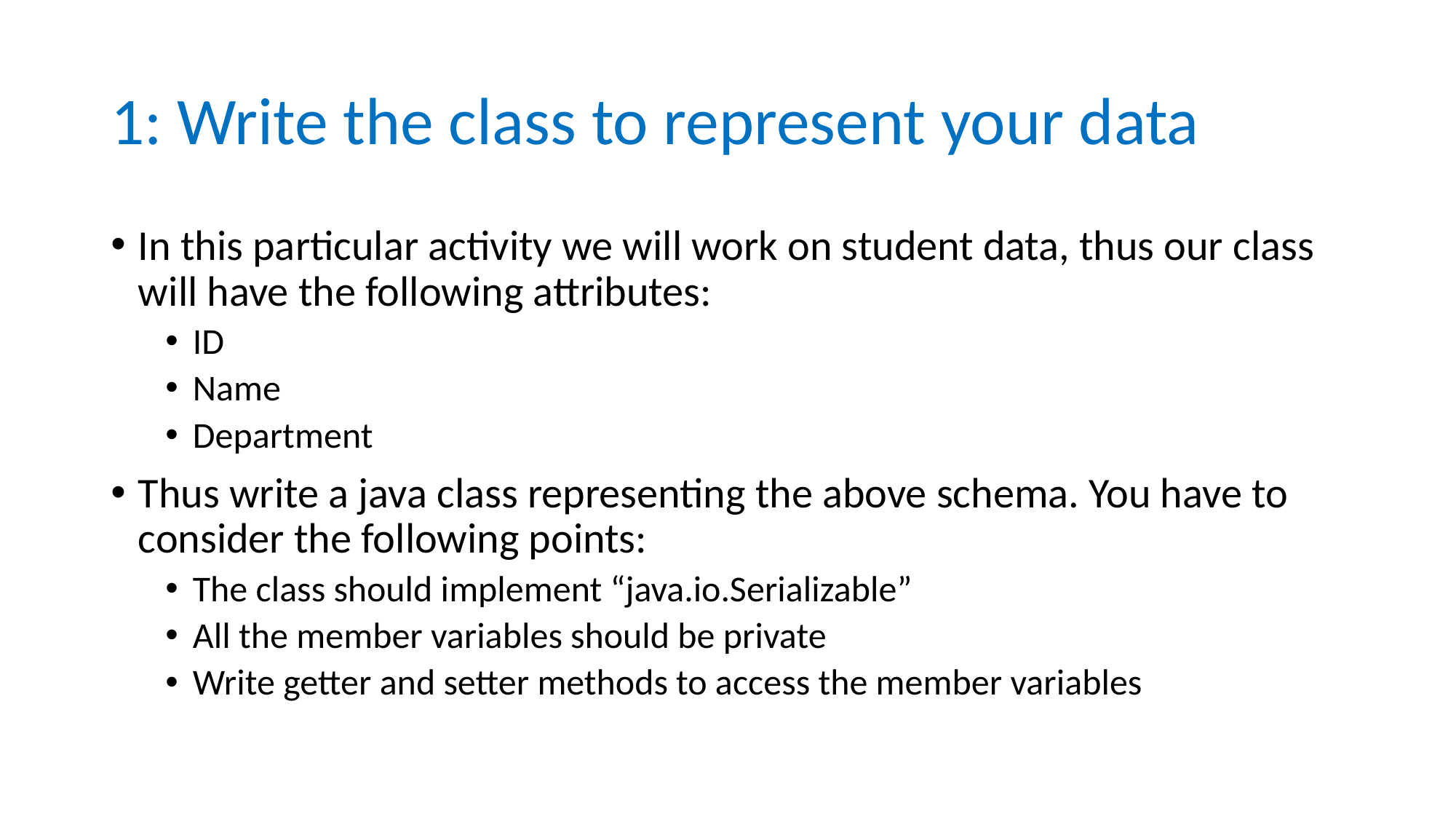

# 1: Write the class to represent your data
In this particular activity we will work on student data, thus our class will have the following attributes:
ID
Name
Department
Thus write a java class representing the above schema. You have to consider the following points:
The class should implement “java.io.Serializable”
All the member variables should be private
Write getter and setter methods to access the member variables